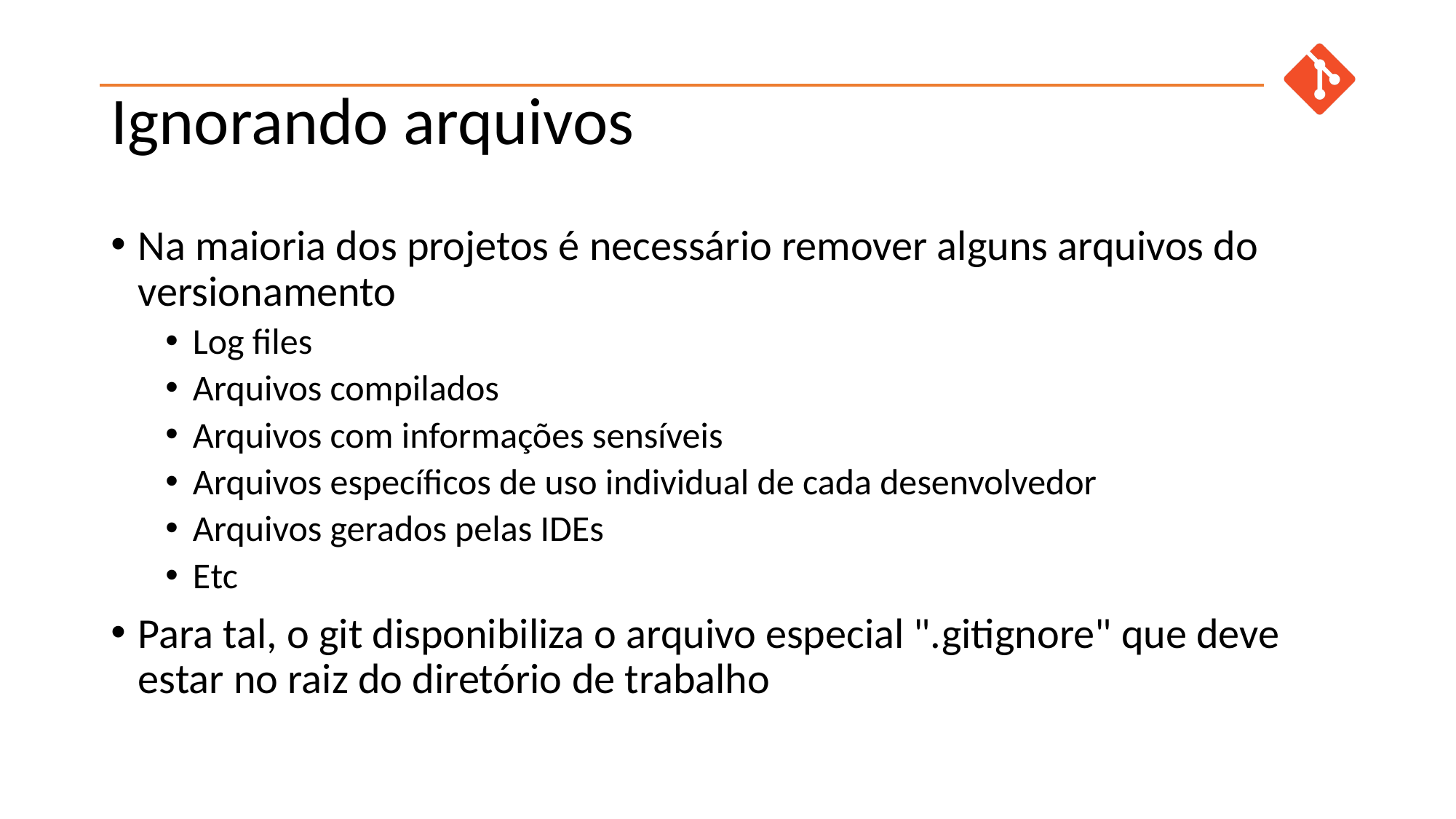

# Ignorando arquivos
Na maioria dos projetos é necessário remover alguns arquivos do versionamento
Log files
Arquivos compilados
Arquivos com informações sensíveis
Arquivos específicos de uso individual de cada desenvolvedor
Arquivos gerados pelas IDEs
Etc
Para tal, o git disponibiliza o arquivo especial ".gitignore" que deve estar no raiz do diretório de trabalho